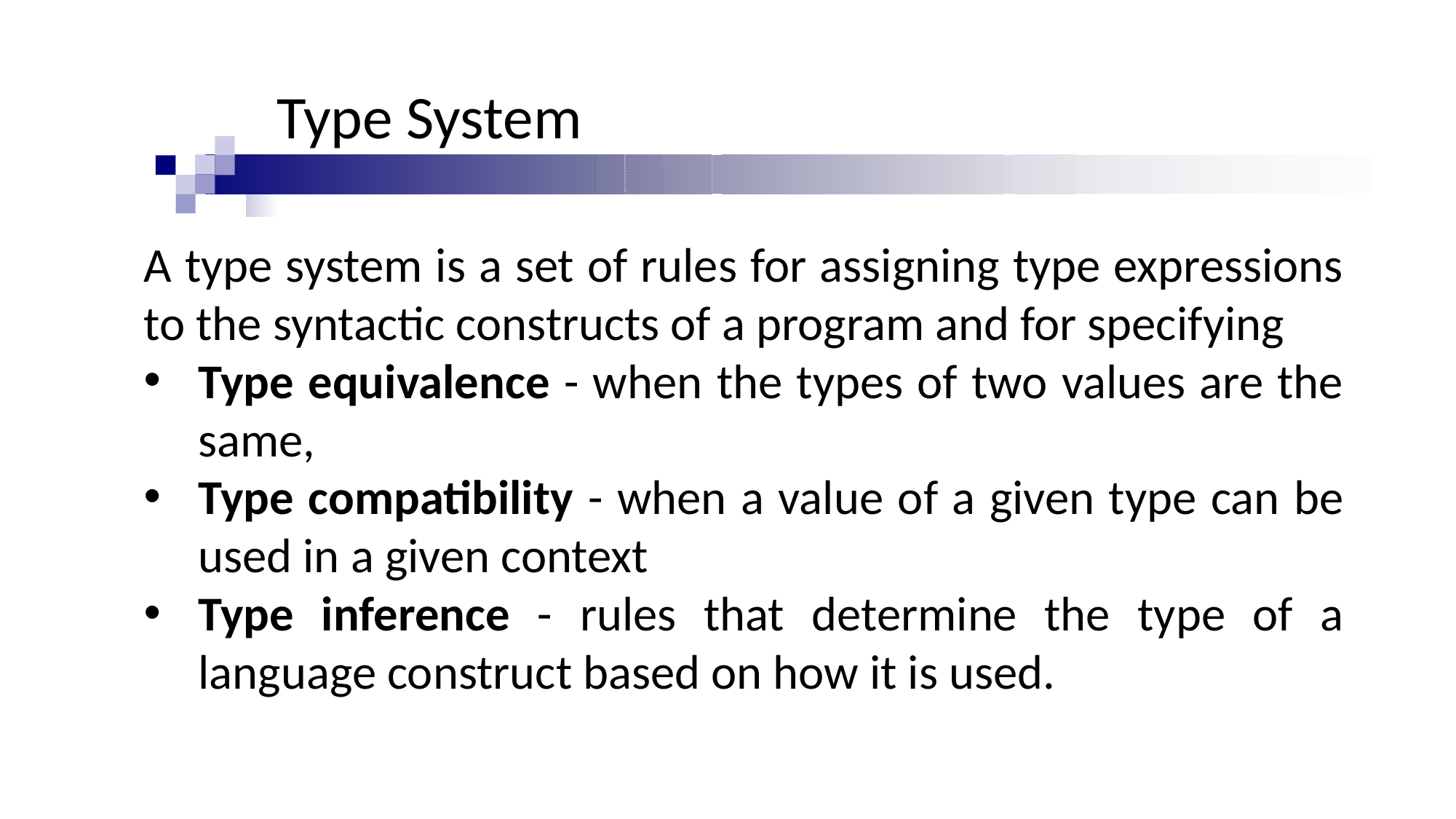

# Type System

A type system is a set of rules for assigning type expressions to the syntactic constructs of a program and for specifying
Type equivalence - when the types of two values are the same,
Type compatibility - when a value of a given type can be used in a given context
Type inference - rules that determine the type of a language construct based on how it is used.